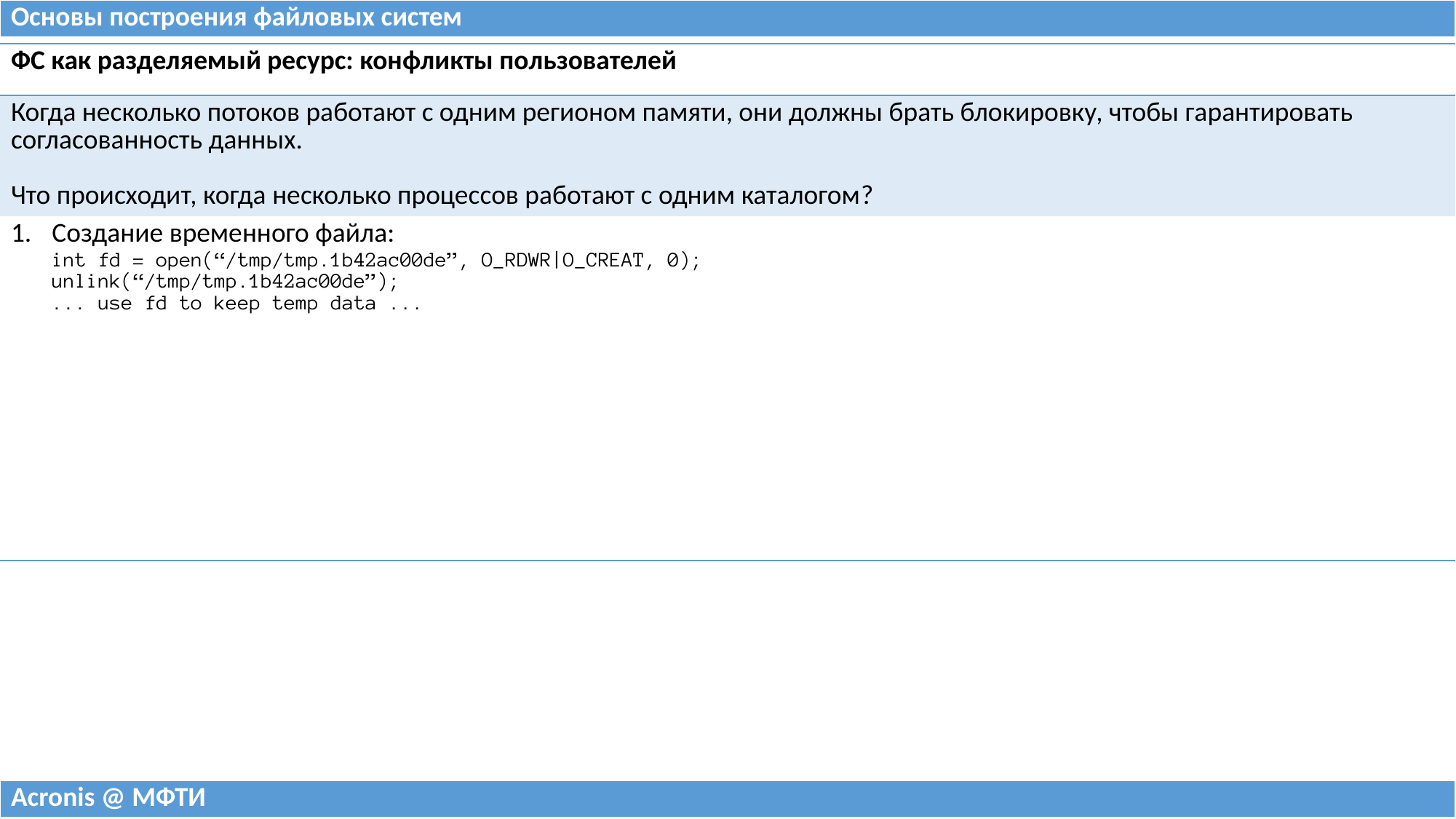

| Основы построения файловых систем |
| --- |
| ФС как разделяемый ресурс: конфликты пользователей |  |
| --- | --- |
| Когда несколько потоков работают с одним регионом памяти, они должны брать блокировку, чтобы гарантировать согласованность данных. Что происходит, когда несколько процессов работают с одним каталогом? |  |
| Создание временного файла: int fd = open(“/tmp/tmp.1b42ac00de”, O\_RDWR|O\_CREAT, 0); unlink(“/tmp/tmp.1b42ac00de”); ... use fd to keep temp data ... |  |
| Acronis @ МФТИ |
| --- |